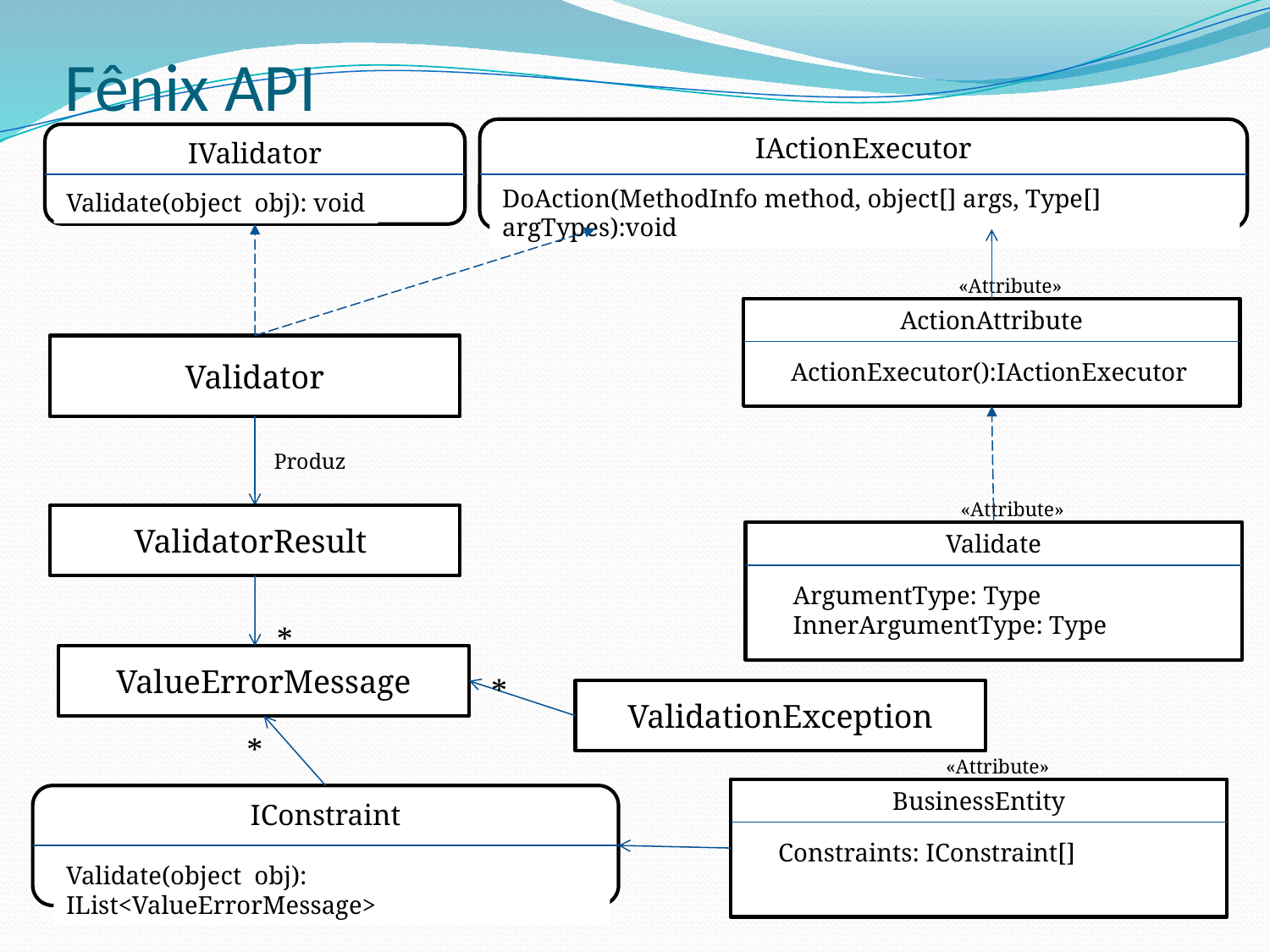

# Fênix API
IActionExecutor
DoAction(MethodInfo method, object[] args, Type[] argTypes):void
IValidator
Validate(object  obj): void
«Attribute»
ActionAttribute
ActionExecutor():IActionExecutor
Validator
Produz
«Attribute»
Validate
ArgumentType: Type
InnerArgumentType: Type
ValidatorResult
*
ValueErrorMessage
*
ValidationException
*
«Attribute»
BusinessEntity
Constraints: IConstraint[]
IConstraint
Validate(object  obj): IList<ValueErrorMessage>